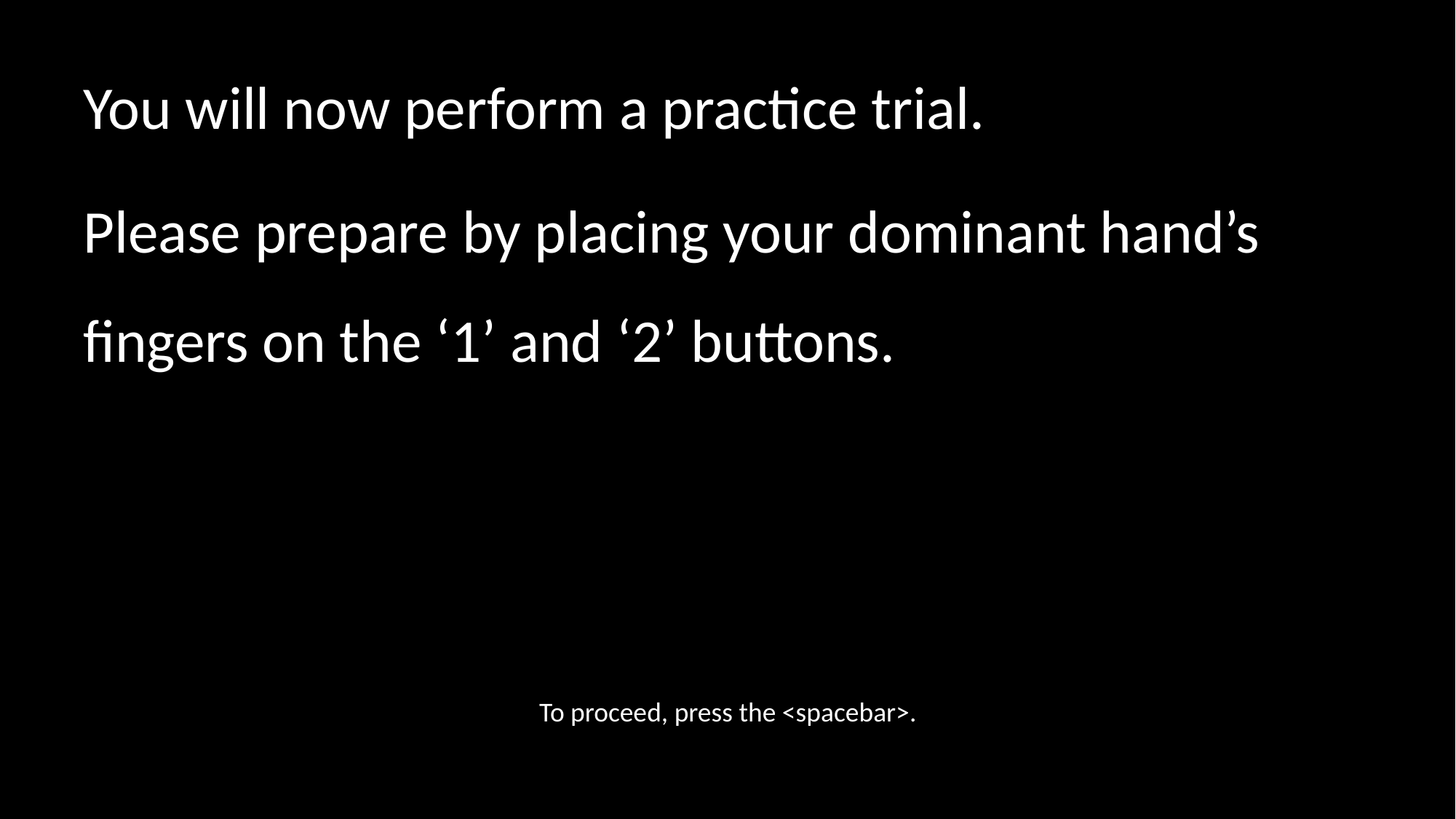

You will now perform a practice trial.
Please prepare by placing your dominant hand’s fingers on the ‘1’ and ‘2’ buttons.

To proceed, press the <spacebar>.